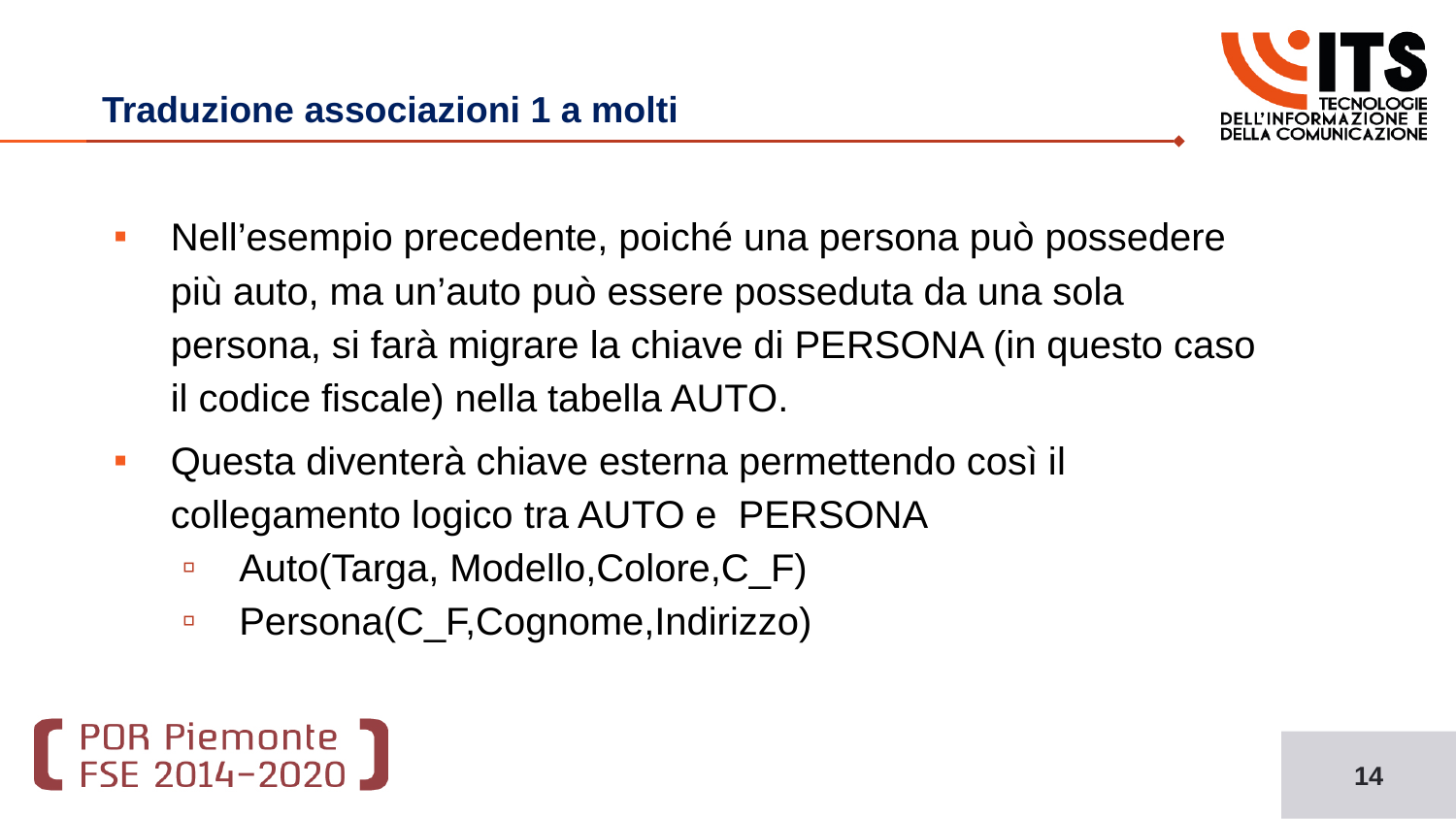

Basi di Dati
# Traduzione associazioni 1 a molti
Nell’esempio precedente, poiché una persona può possedere più auto, ma un’auto può essere posseduta da una sola persona, si farà migrare la chiave di PERSONA (in questo caso il codice fiscale) nella tabella AUTO.
Questa diventerà chiave esterna permettendo così il collegamento logico tra AUTO e  PERSONA
Auto(Targa, Modello,Colore,C_F)
Persona(C_F,Cognome,Indirizzo)

14